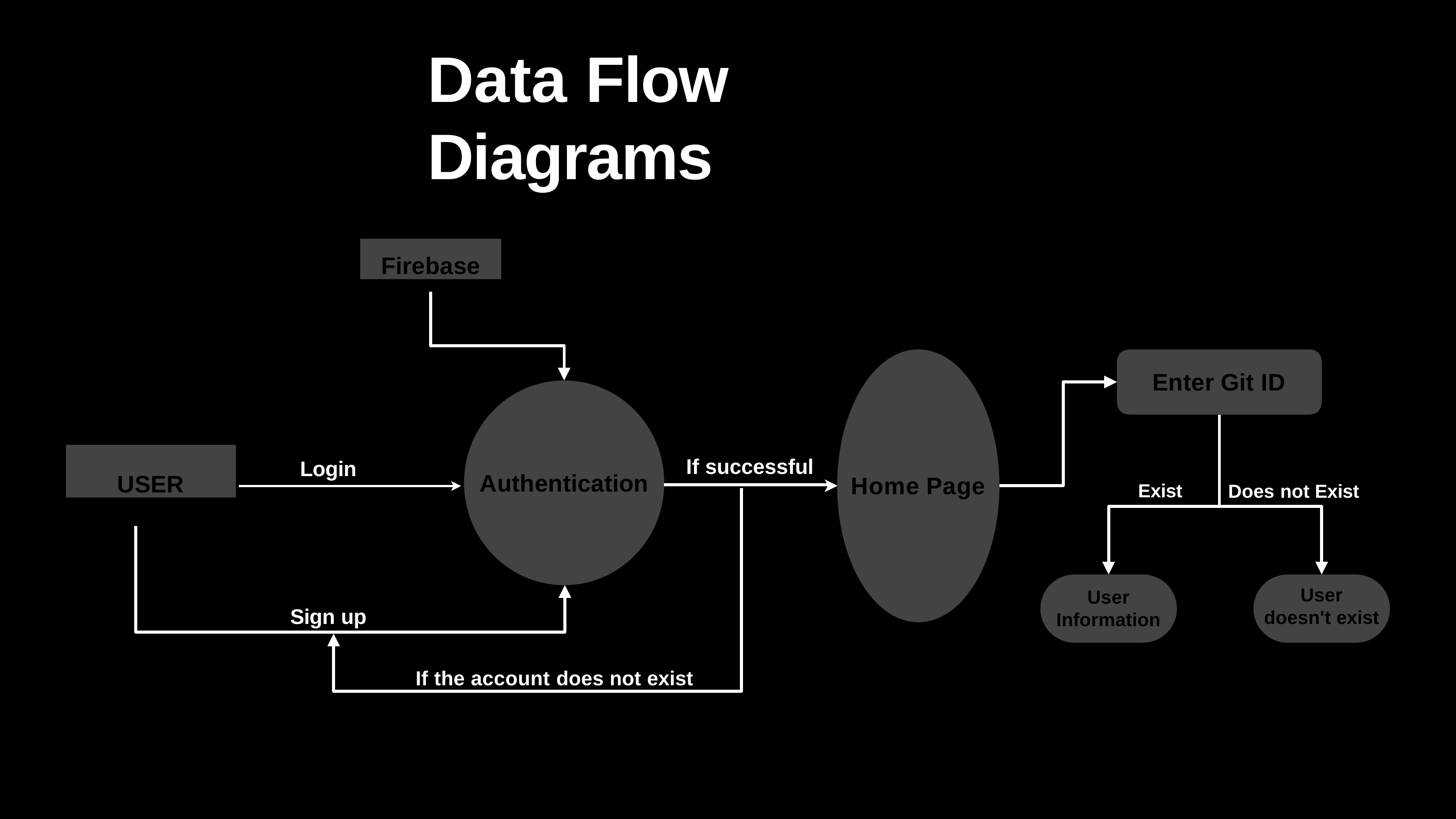

# Data Flow Diagrams
Firebase

Enter Git ID

USER
If successful
Login
Authentication
Home Page
Exist
Does not Exist

User  doesn't exist
User  Information
Sign up
If the account does not exist